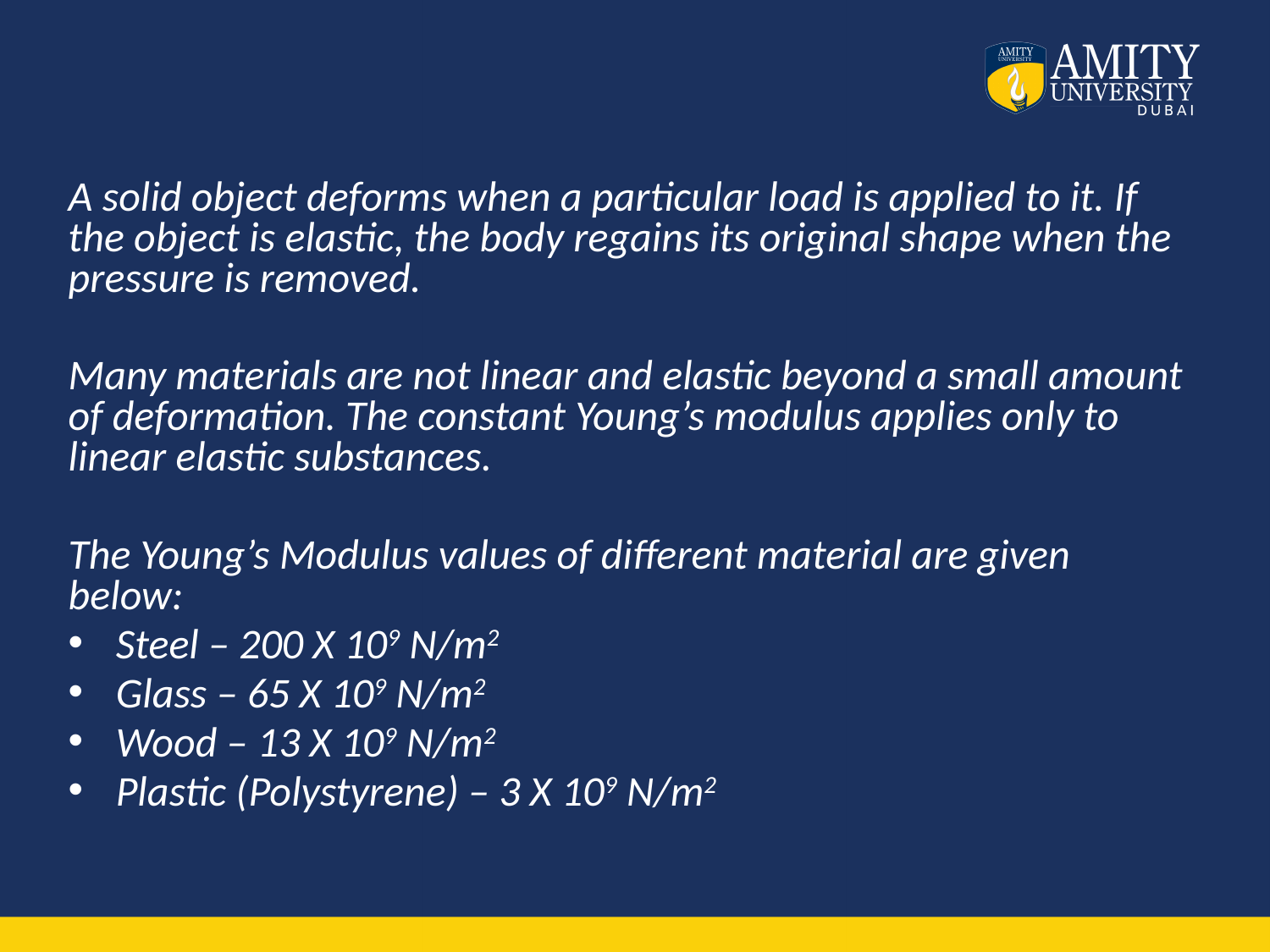

A solid object deforms when a particular load is applied to it. If the object is elastic, the body regains its original shape when the pressure is removed.

Many materials are not linear and elastic beyond a small amount of deformation. The constant Young’s modulus applies only to linear elastic substances.

The Young’s Modulus values of different material are given below:
Steel – 200 X 109 N/m2
Glass – 65 X 109 N/m2
Wood – 13 X 109 N/m2
Plastic (Polystyrene) – 3 X 109 N/m2